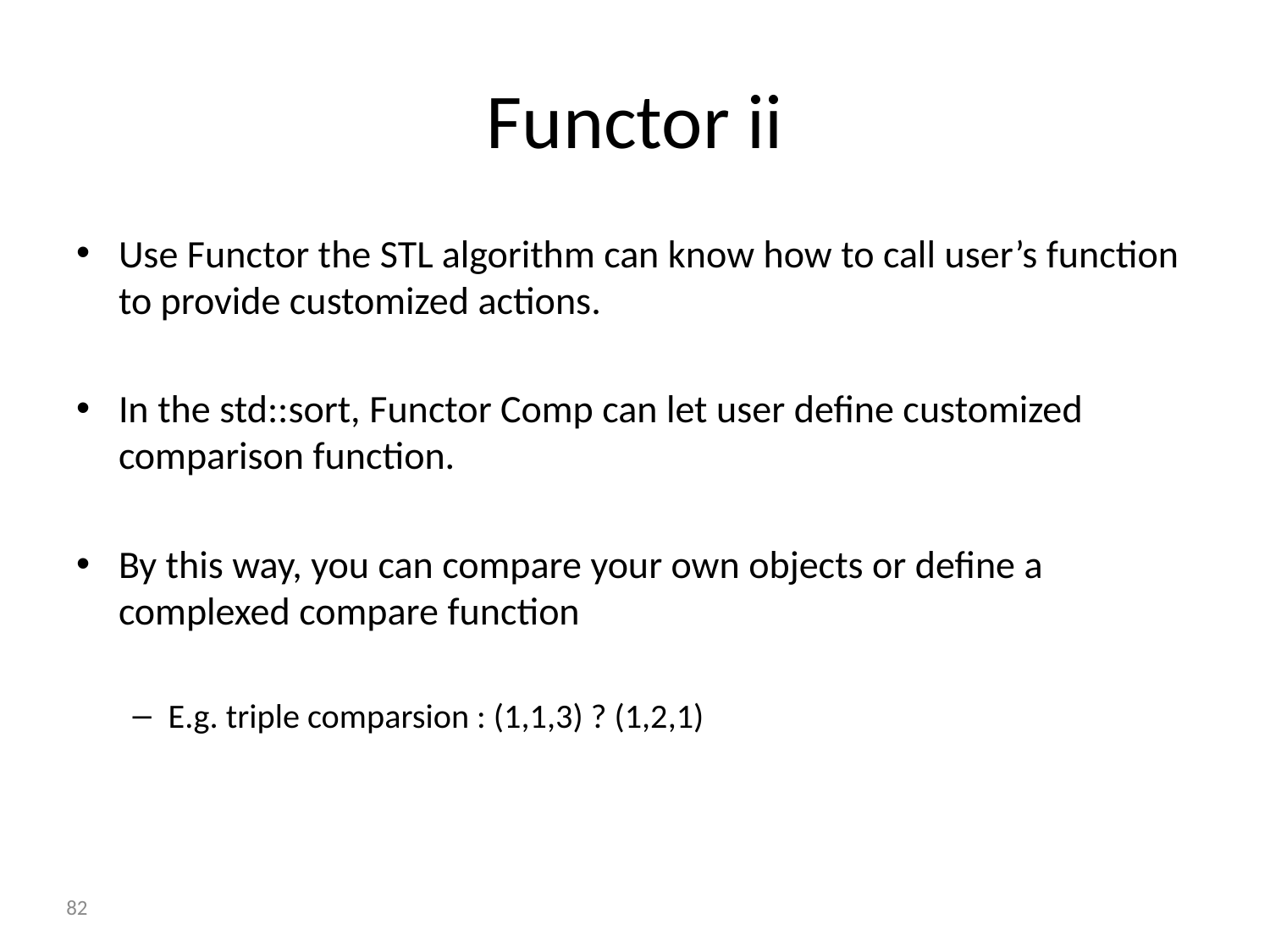

# Functor ii
Use Functor the STL algorithm can know how to call user’s function to provide customized actions.

In the std::sort, Functor Comp can let user define customized comparison function.

By this way, you can compare your own objects or define a complexed compare function

E.g. triple comparsion : (1,1,3) ? (1,2,1)

82